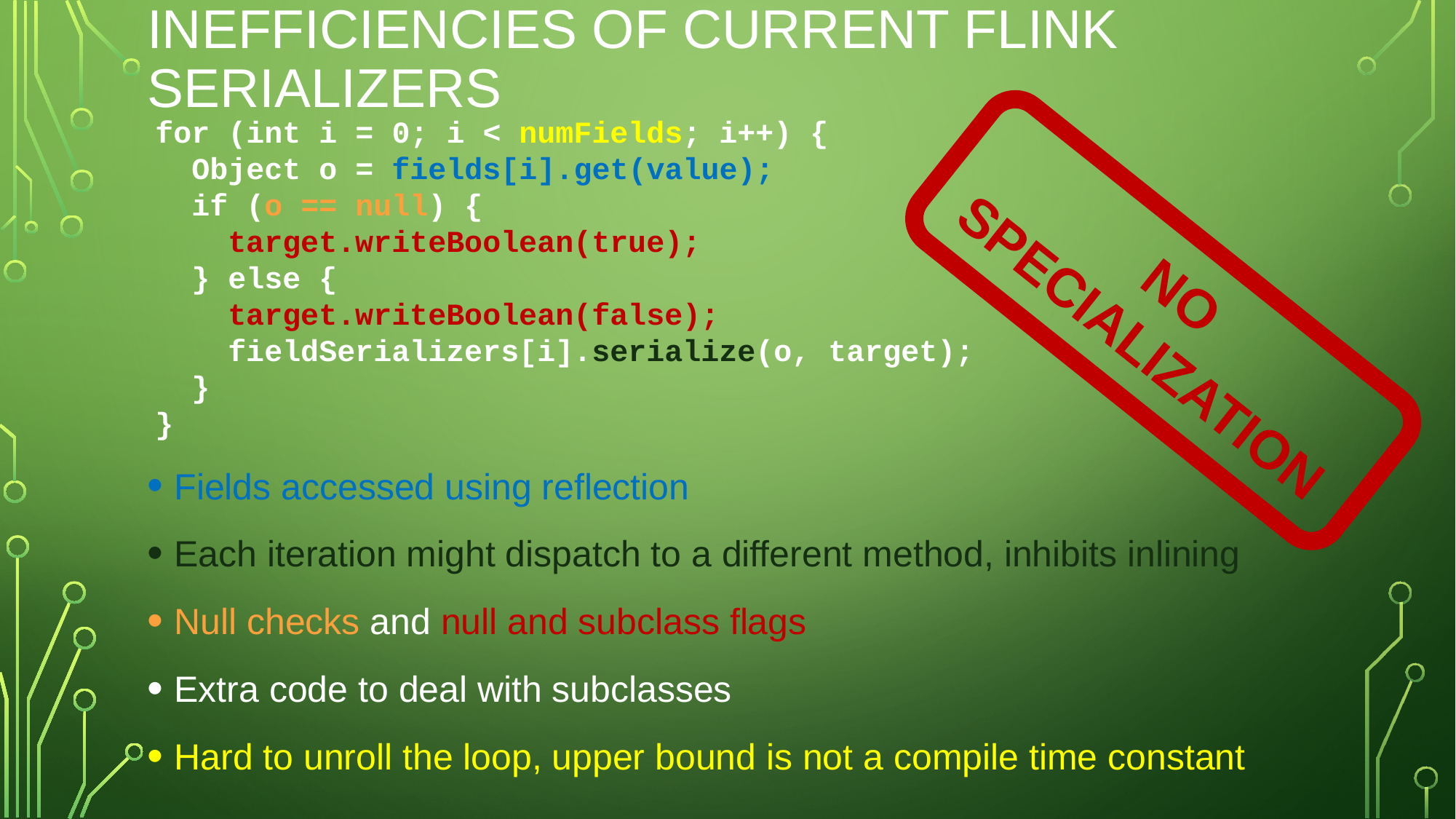

# Inefficiencies of current flink serializers
for (int i = 0; i < numFields; i++) {
  Object o = fields[i].get(value);
  if (o == null) {
    target.writeBoolean(true);
  } else {
    target.writeBoolean(false);
    fieldSerializers[i].serialize(o, target);
  }
}
NO
SPECIALIZATION
Fields accessed using reflection
Each iteration might dispatch to a different method, inhibits inlining
Null checks and null and subclass flags
Extra code to deal with subclasses
Hard to unroll the loop, upper bound is not a compile time constant